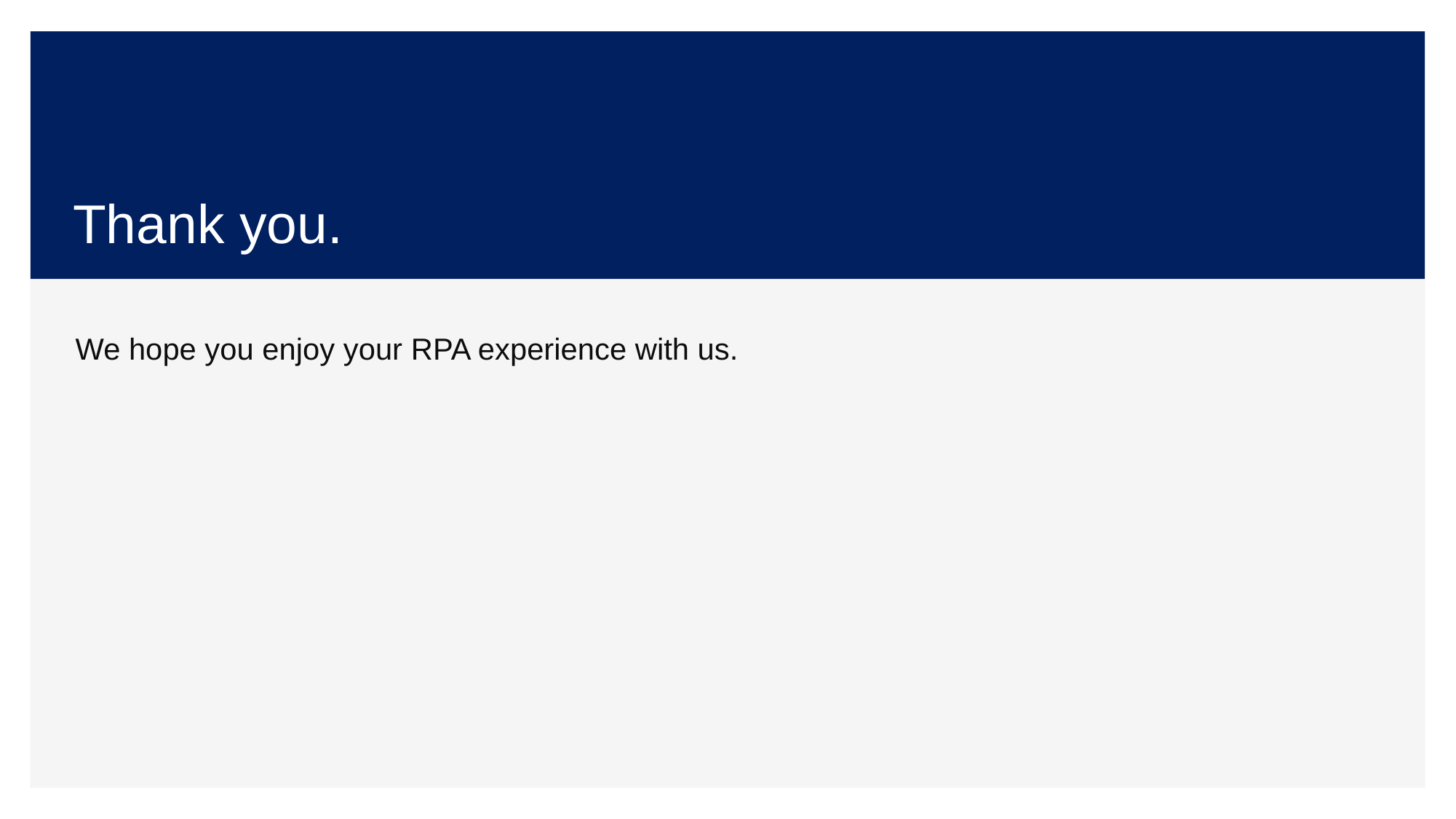

# Thank you.
We hope you enjoy your RPA experience with us.